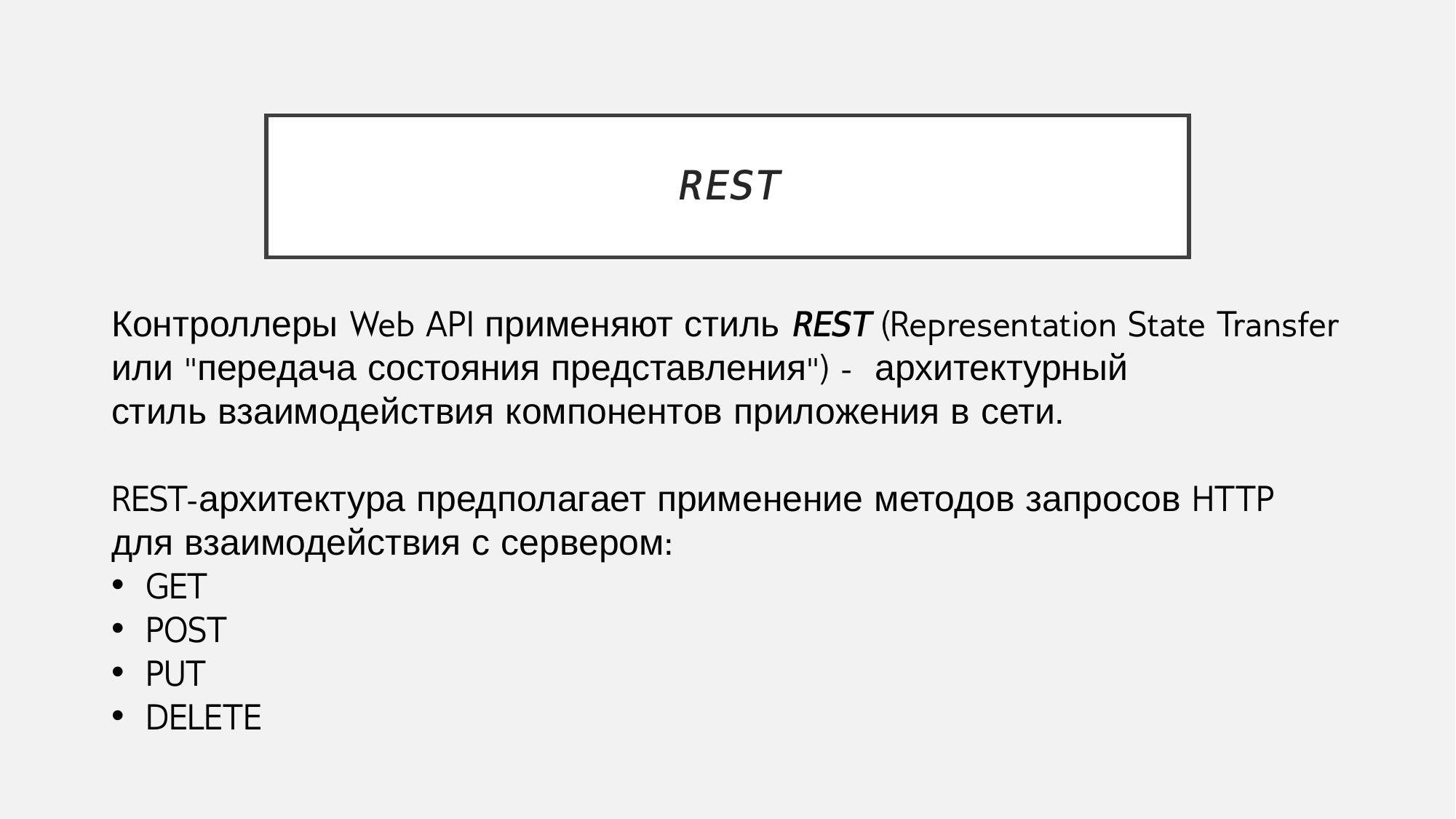

# REST
Контроллеры Web API применяют стиль REST (Representation State Transfer или "передача состояния представления") -  архитектурный стиль взаимодействия компонентов приложения в сети.

REST-архитектура предполагает применение методов запросов HTTP для взаимодействия с сервером:
GET
POST
PUT
DELETE